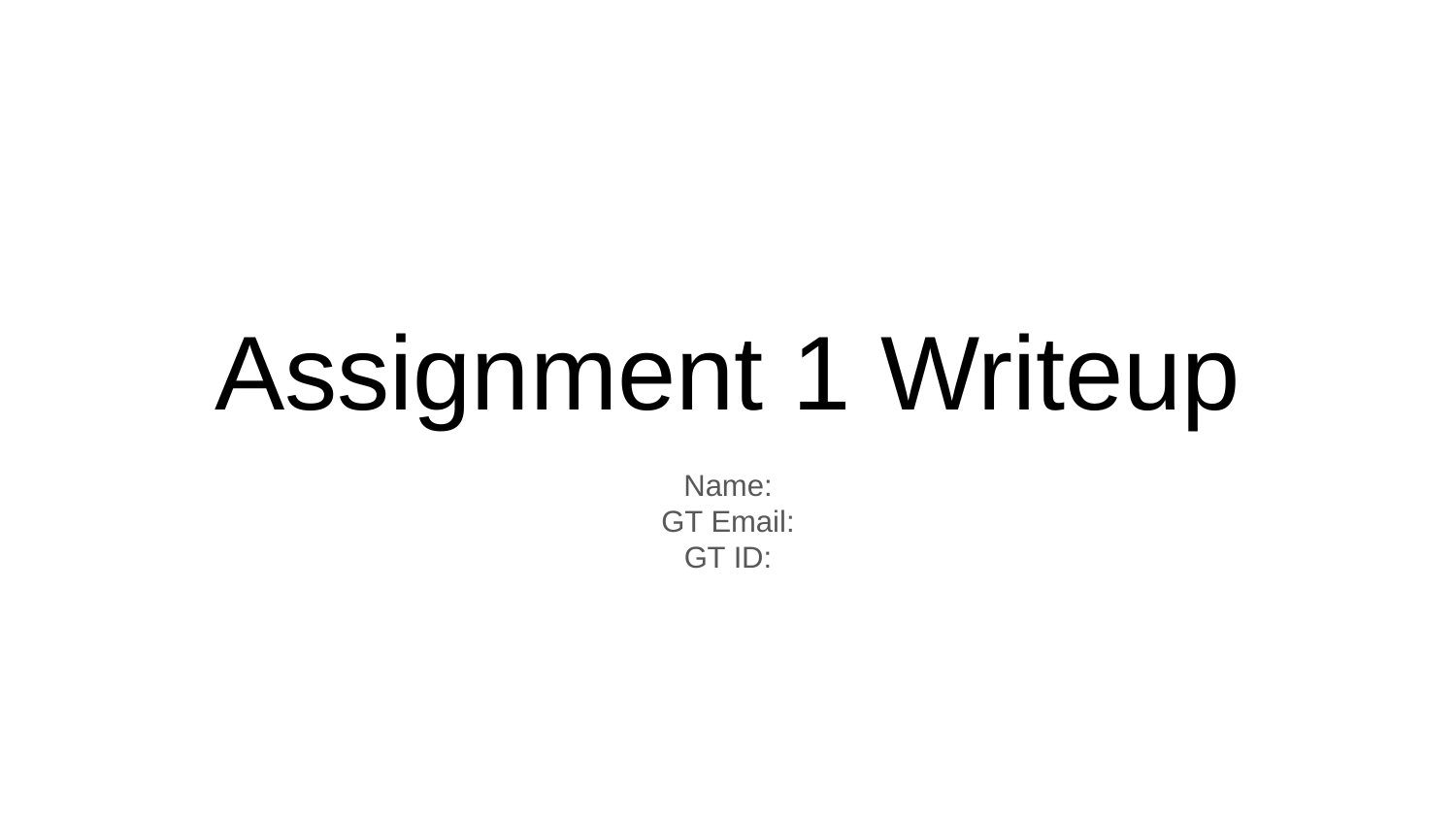

# Assignment 1 Writeup
Name:
GT Email:
GT ID: